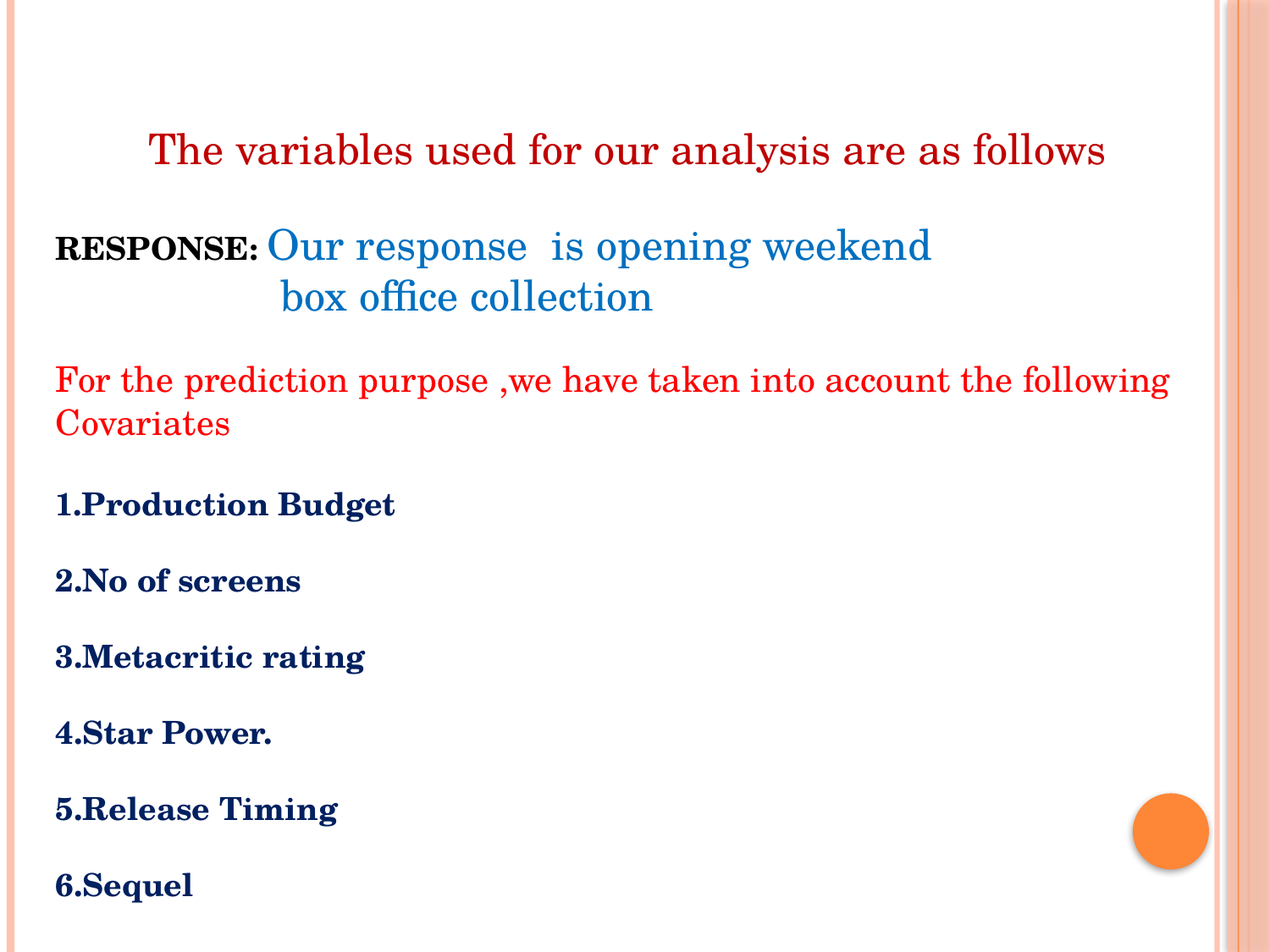

The variables used for our analysis are as follows
RESPONSE: Our response  is opening weekend
                   box office collection

For the prediction purpose ,we have taken into account the following
Covariates

1.Production Budget

2.No of screens

3.Metacritic rating

4.Star Power.

5.Release Timing

6.Sequel